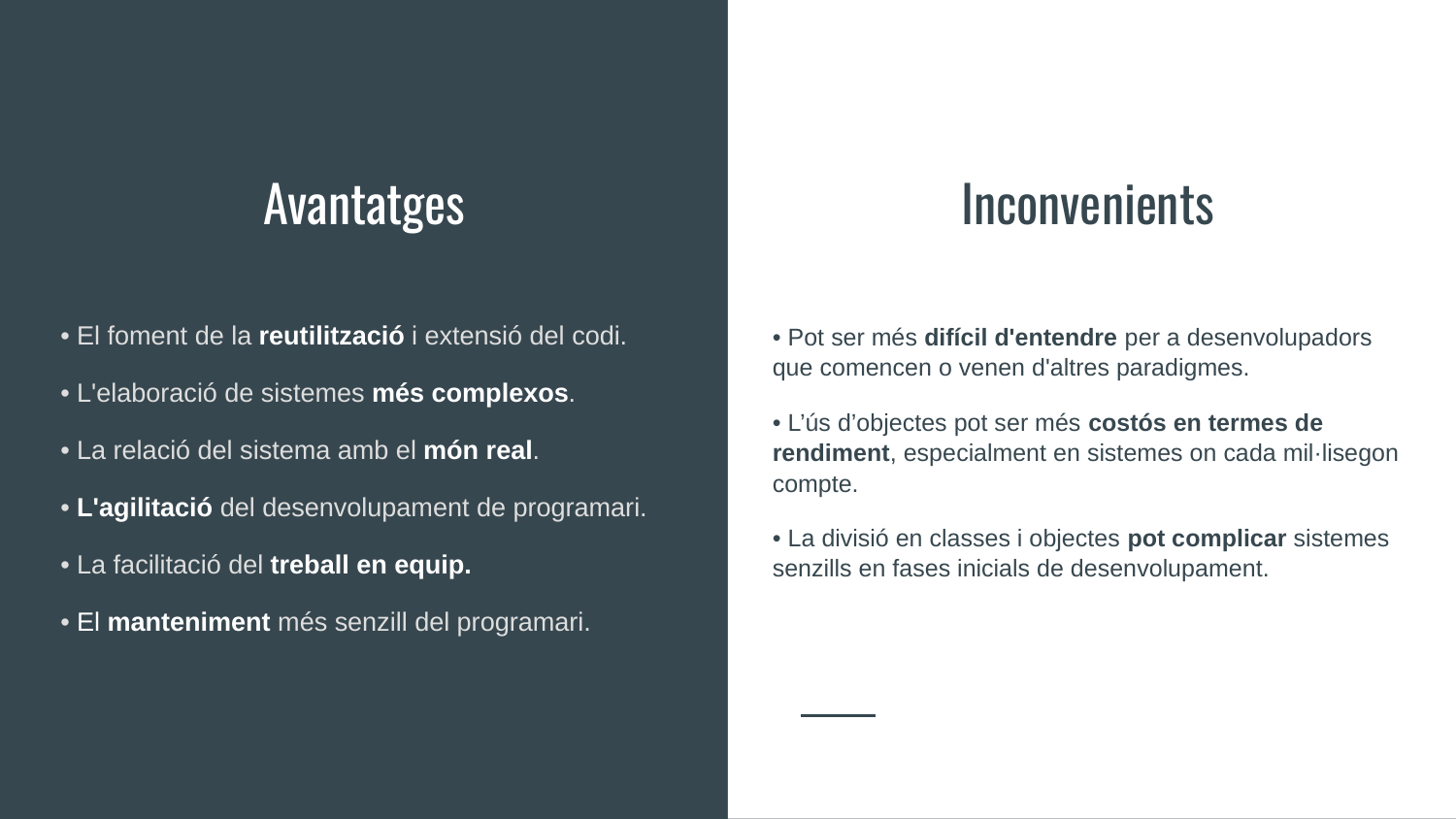

# Avantatges
Inconvenients
• El foment de la reutilització i extensió del codi.
• L'elaboració de sistemes més complexos.
• La relació del sistema amb el món real.
• L'agilitació del desenvolupament de programari.
• La facilitació del treball en equip.
• El manteniment més senzill del programari.
• Pot ser més difícil d'entendre per a desenvolupadors que comencen o venen d'altres paradigmes.
• L’ús d’objectes pot ser més costós en termes de rendiment, especialment en sistemes on cada mil·lisegon compte.
• La divisió en classes i objectes pot complicar sistemes senzills en fases inicials de desenvolupament.